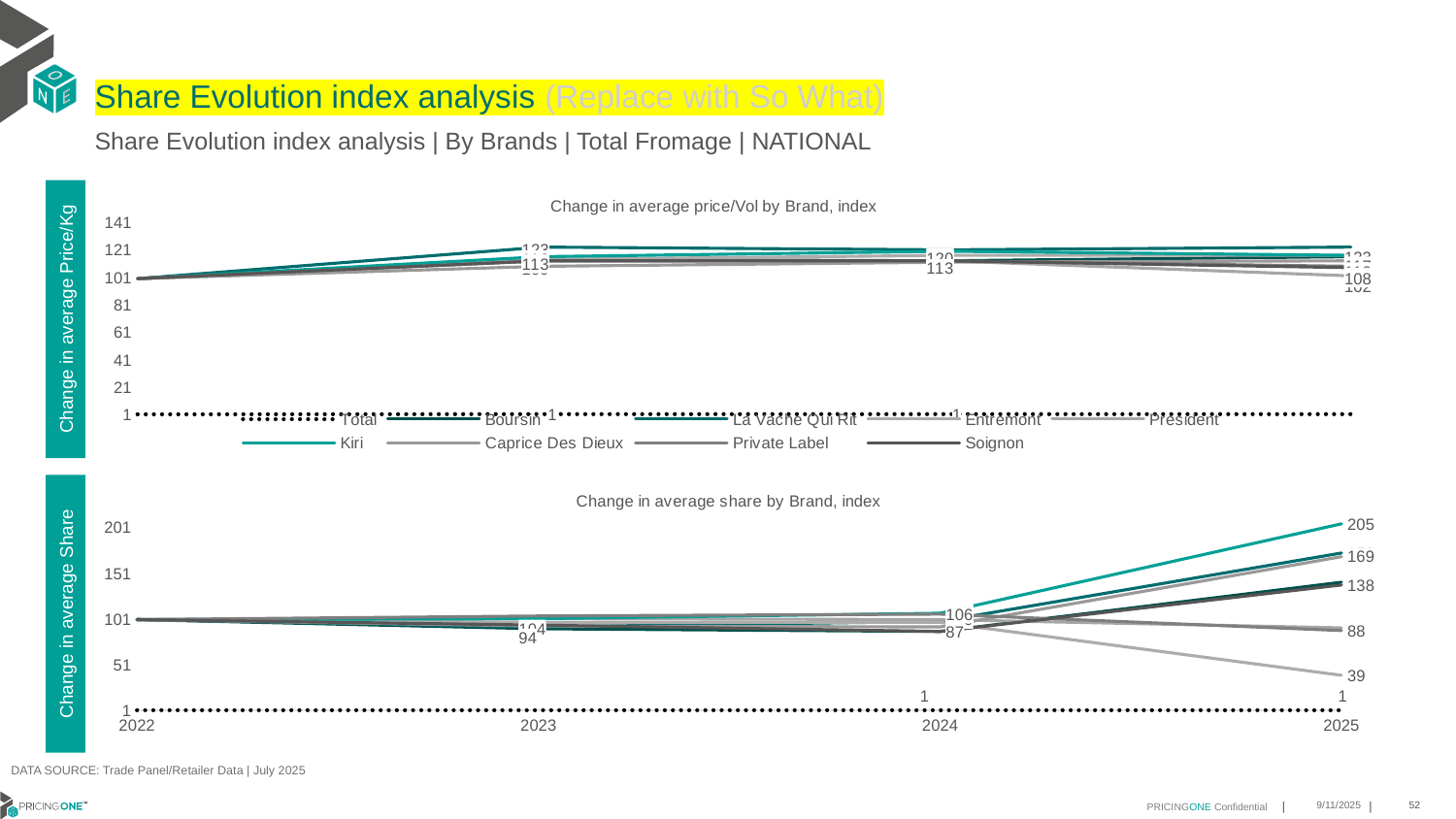

# Share Evolution index analysis (Replace with So What)
Share Evolution index analysis | By Brands | Total Fromage | NATIONAL

### Chart: Change in average price/Vol by Brand, index

| Category | Total | Boursin | La Vache Qui Rit | Entremont | President | Kiri | Caprice Des Dieux | Private Label | Soignon |
|---|---|---|---|---|---|---|---|---|---|
| 2022 | 1.0 | 100.0 | 100.0 | 100.0 | 100.0 | 100.0 | 100.0 | 100.0 | 100.0 |
| 2023 | 1.1278796335144947 | 114.0 | 123.0 | 114.0 | 113.0 | 116.0 | 109.0 | 113.0 | 113.0 |
| 2024 | 1.127811332168958 | 113.0 | 121.0 | 117.0 | 113.0 | 120.0 | 112.0 | 113.0 | 113.0 |
| 2025 | 1.1182589011289237 | 116.0 | 123.0 | 117.0 | 102.0 | 117.0 | 113.0 | 109.0 | 108.0 |
Change in average Price/Kg

### Chart: Change in average share by Brand, index

| Category | Total | Boursin | La Vache Qui Rit | Entremont | President | Kiri | Caprice Des Dieux | Private Label | Soignon |
|---|---|---|---|---|---|---|---|---|---|
| 2022 | 1.0 | 100.0 | 100.0 | 100.0 | 100.0 | 100.0 | 100.0 | 100.0 | 100.0 |
| 2023 | 1.0 | 90.0 | 92.0 | 97.0 | 101.0 | 101.0 | 93.0 | 104.0 | 94.0 |
| 2024 | 1.0 | 87.0 | 98.0 | 97.0 | 100.0 | 107.0 | 92.0 | 106.0 | 87.0 |
| 2025 | 1.0 | 141.0 | 173.0 | 39.0 | 91.0 | 205.0 | 169.0 | 88.0 | 138.0 |
Change in average Share
DATA SOURCE: Trade Panel/Retailer Data | July 2025

9/11/2025
52